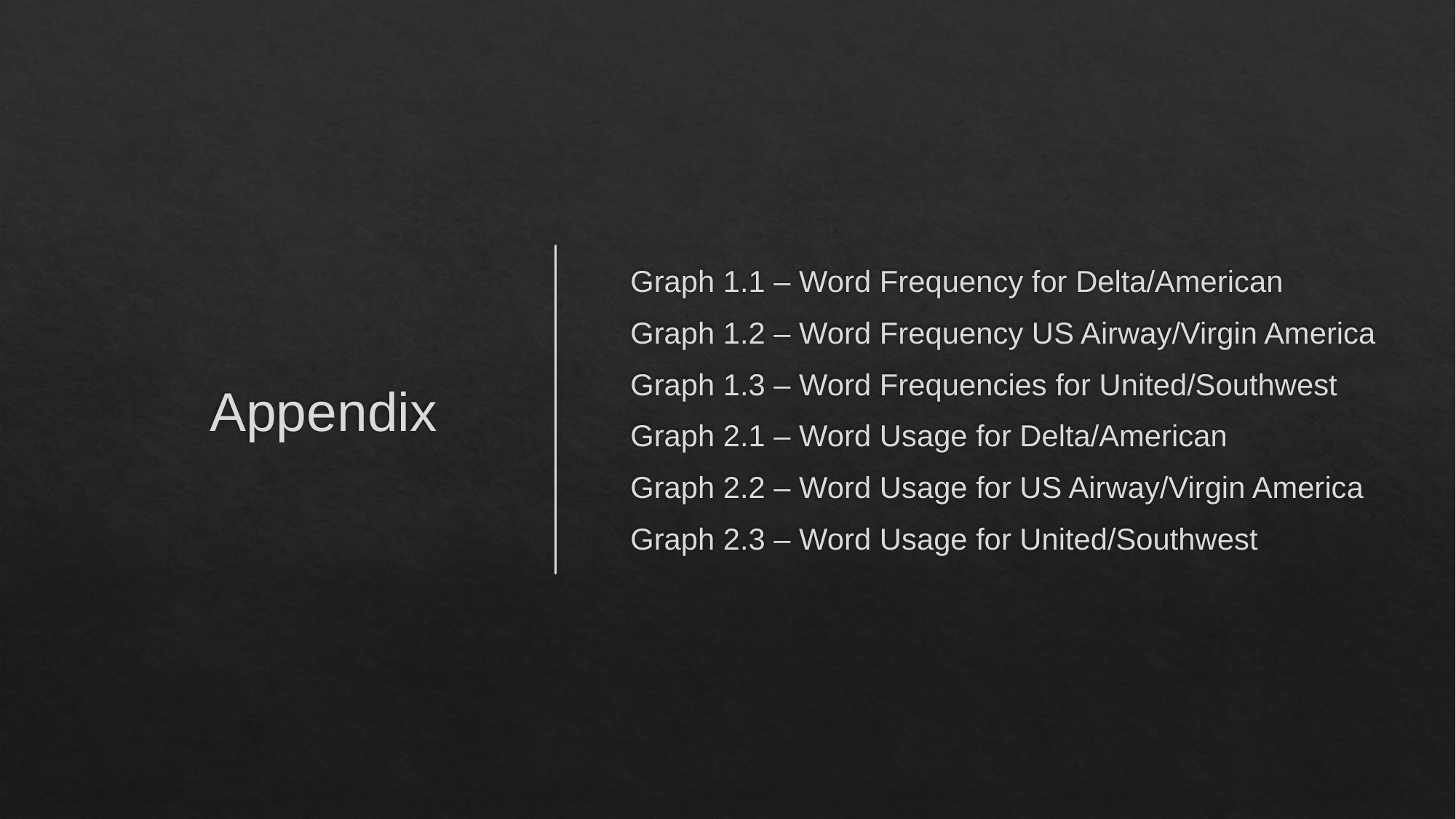

# Appendix

Graph 1.1 – Word Frequency for Delta/American
Graph 1.2 – Word Frequency US Airway/Virgin America
Graph 1.3 – Word Frequencies for United/Southwest
Graph 2.1 – Word Usage for Delta/American
Graph 2.2 – Word Usage for US Airway/Virgin America
Graph 2.3 – Word Usage for United/Southwest